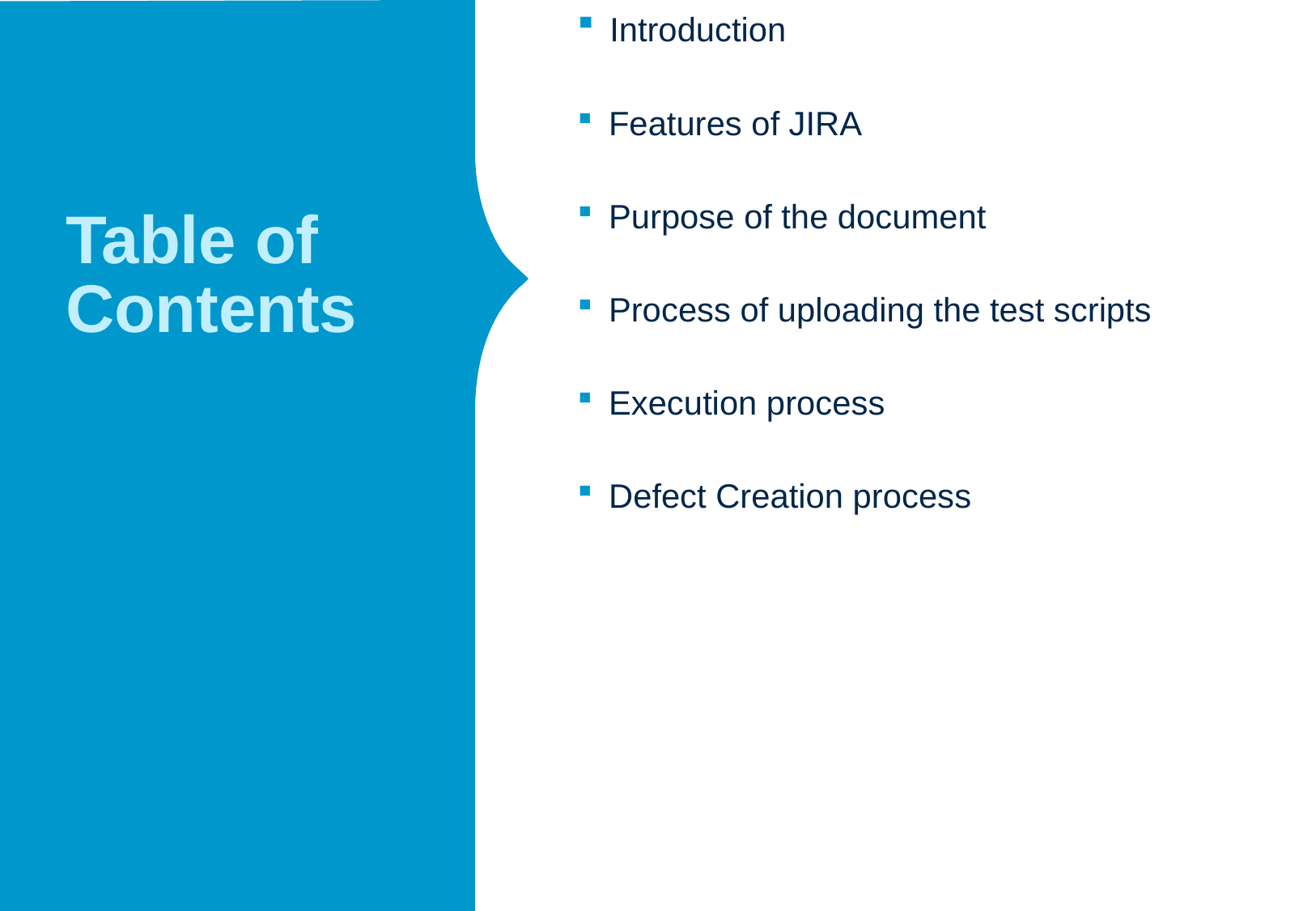

Introduction

 Features of JIRA

 Purpose of the document

 Process of uploading the test scripts

 Execution process

 Defect Creation process

# Table of Contents